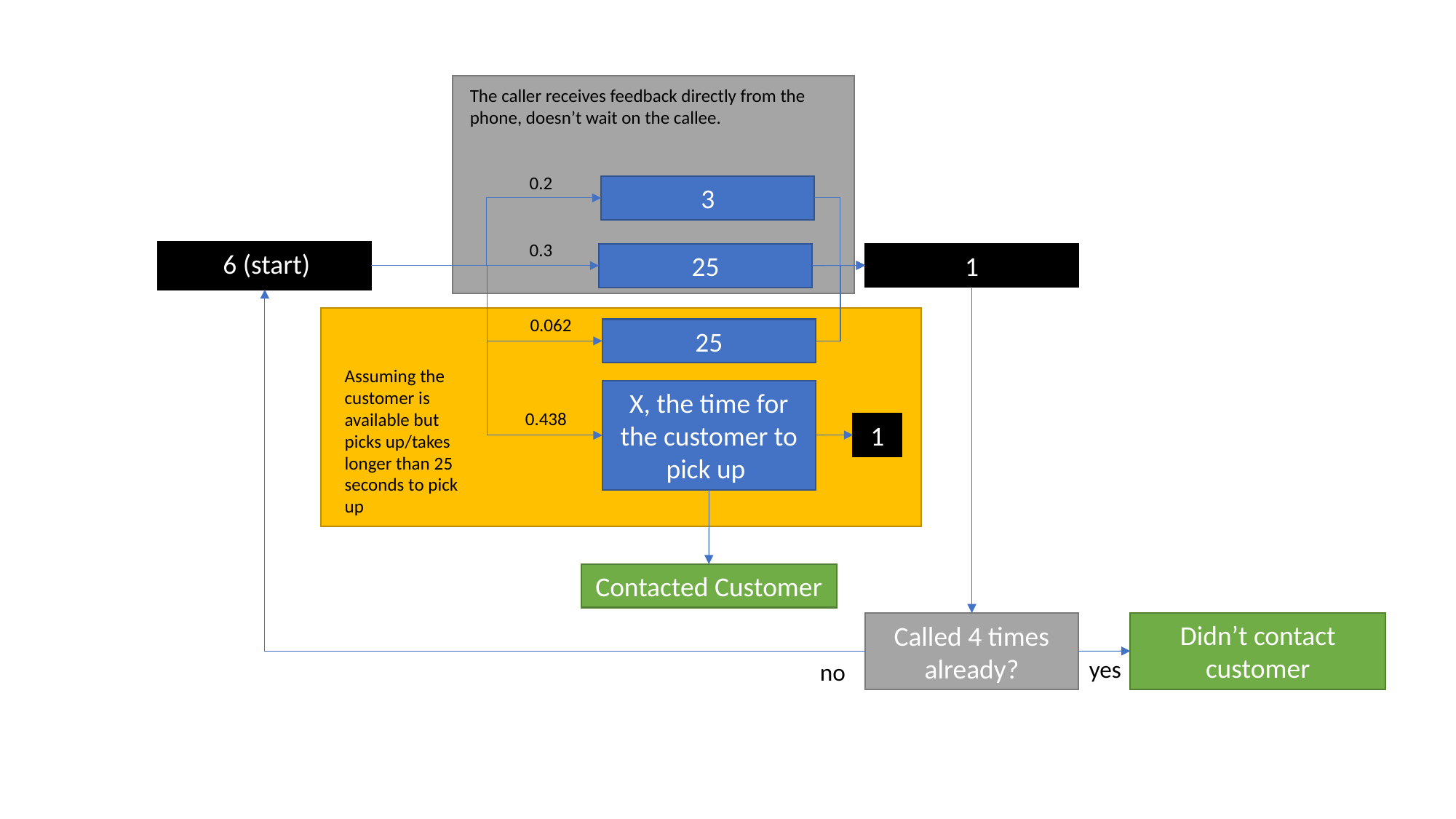

The caller receives feedback directly from the phone, doesn’t wait on the callee.
0.2
3
0.3
1
 6 (start)
25

0.062
25
Assuming the customer is available but picks up/takes longer than 25 seconds to pick up
X, the time for the customer to pick up
0.438
1
Contacted Customer
Didn’t contact customer
Called 4 times already?
yes
no